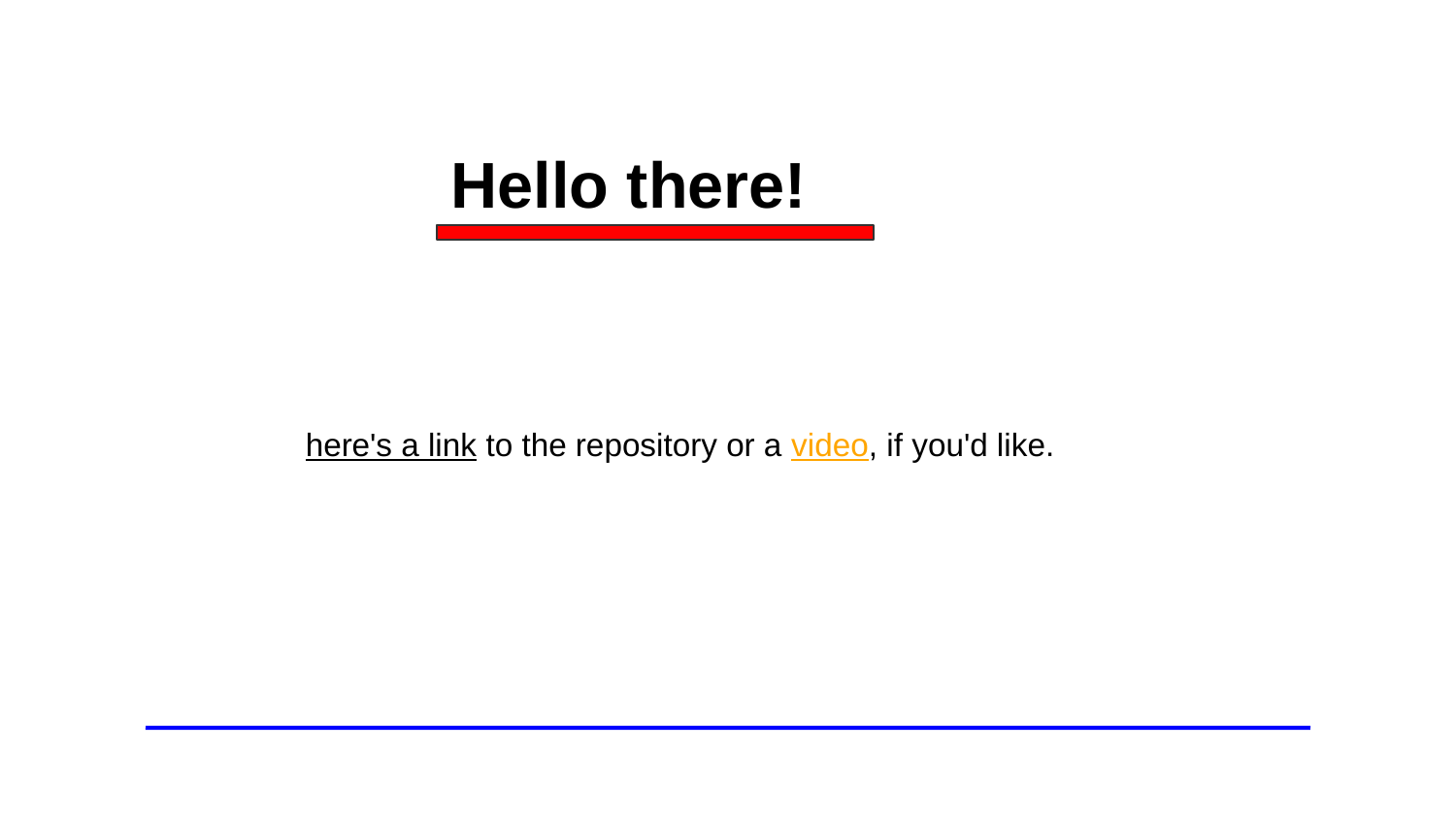

Hello there!

here's a link to the repository or a video, if you'd like.